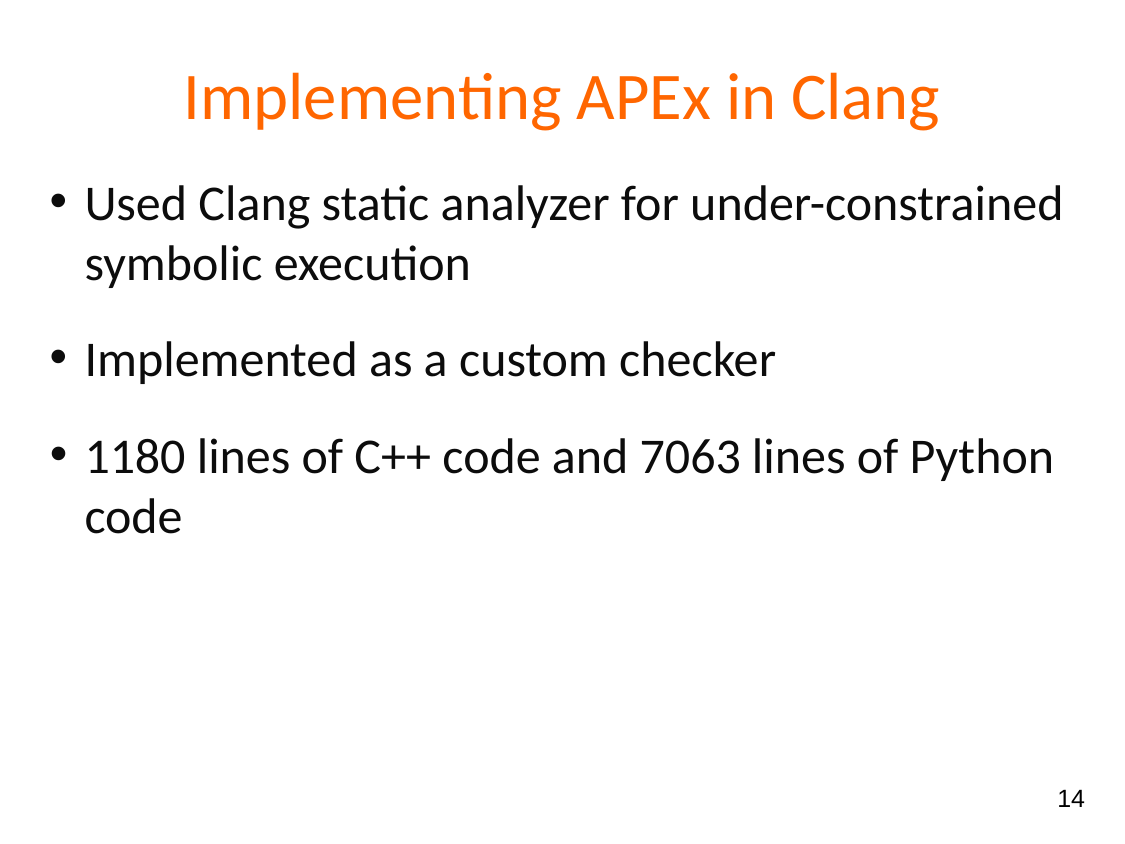

# Implementing APEx in Clang
Used Clang static analyzer for under-constrained symbolic execution
Implemented as a custom checker
1180 lines of C++ code and 7063 lines of Python code
14